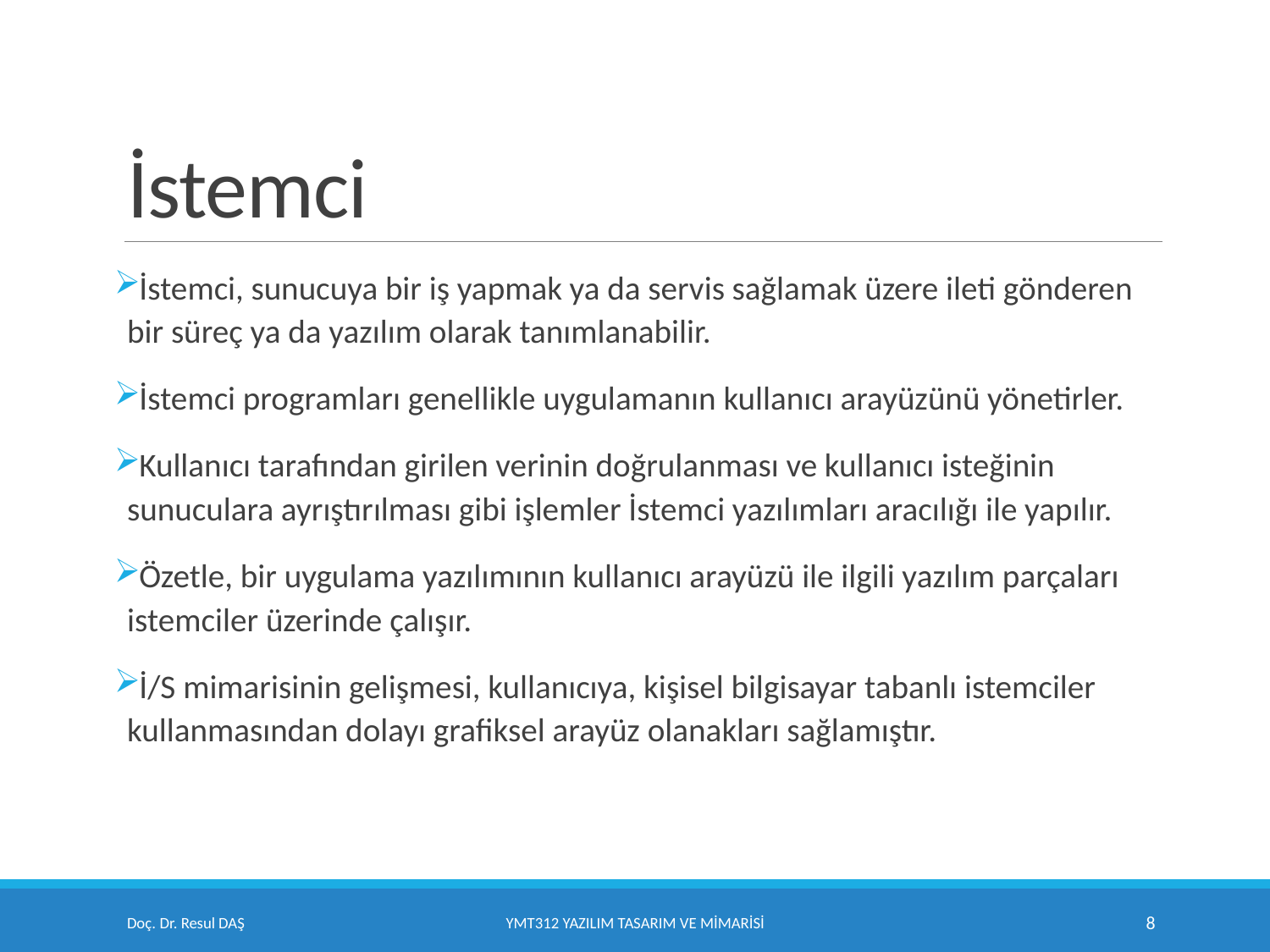

# İstemci
İstemci, sunucuya bir iş yapmak ya da servis sağlamak üzere ileti gönderen bir süreç ya da yazılım olarak tanımlanabilir.
İstemci programları genellikle uygulamanın kullanıcı arayüzünü yönetirler.
Kullanıcı tarafından girilen verinin doğrulanması ve kullanıcı isteğinin sunuculara ayrıştırılması gibi işlemler İstemci yazılımları aracılığı ile yapılır.
Özetle, bir uygulama yazılımının kullanıcı arayüzü ile ilgili yazılım parçaları istemciler üzerinde çalışır.
İ/S mimarisinin gelişmesi, kullanıcıya, kişisel bilgisayar tabanlı istemciler kullanmasından dolayı grafiksel arayüz olanakları sağlamıştır.
Doç. Dr. Resul DAŞ
YMT312 Yazılım Tasarım ve Mimarisi
8